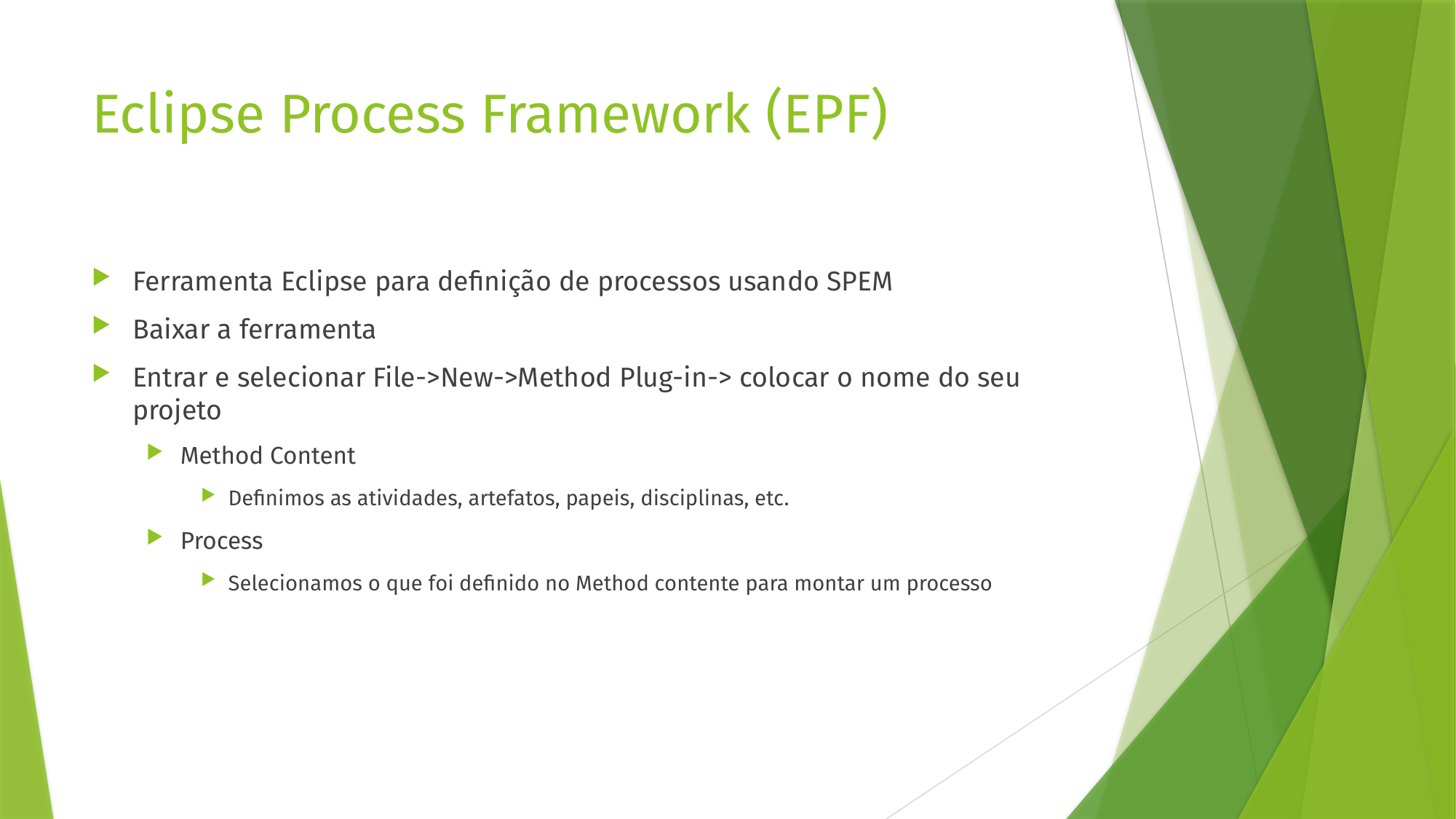

# Eclipse Process Framework (EPF)
Ferramenta Eclipse para definição de processos usando SPEM
Baixar a ferramenta
Entrar e selecionar File->New->Method Plug-in-> colocar o nome do seu projeto
Method Content
Definimos as atividades, artefatos, papeis, disciplinas, etc.
Process
Selecionamos o que foi definido no Method contente para montar um processo